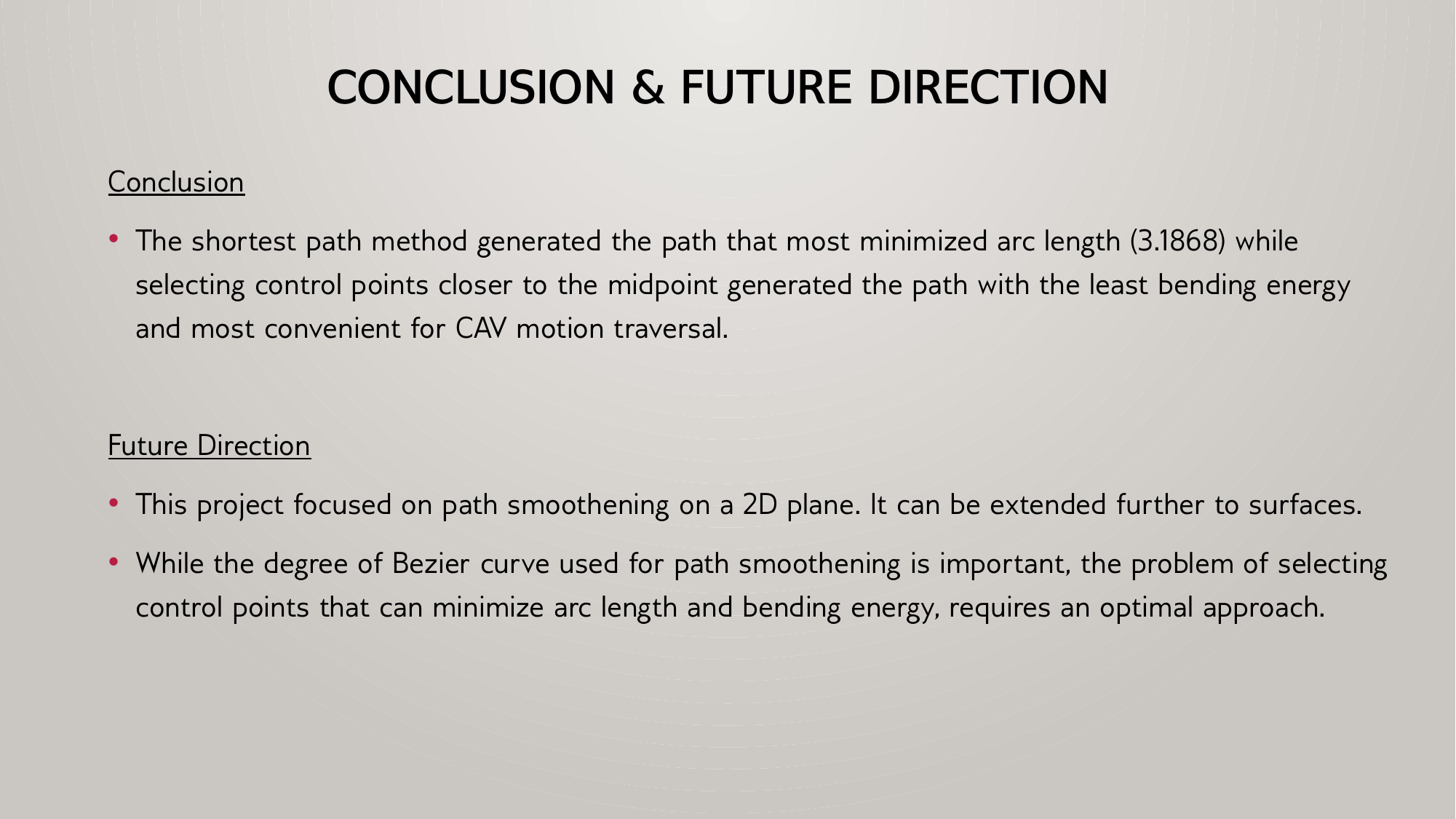

# CONCLUSION & FUTURE DIRECTION
Conclusion
The shortest path method generated the path that most minimized arc length (3.1868) while selecting control points closer to the midpoint generated the path with the least bending energy and most convenient for CAV motion traversal.

Future Direction
This project focused on path smoothening on a 2D plane. It can be extended further to surfaces.
While the degree of Bezier curve used for path smoothening is important, the problem of selecting control points that can minimize arc length and bending energy, requires an optimal approach.